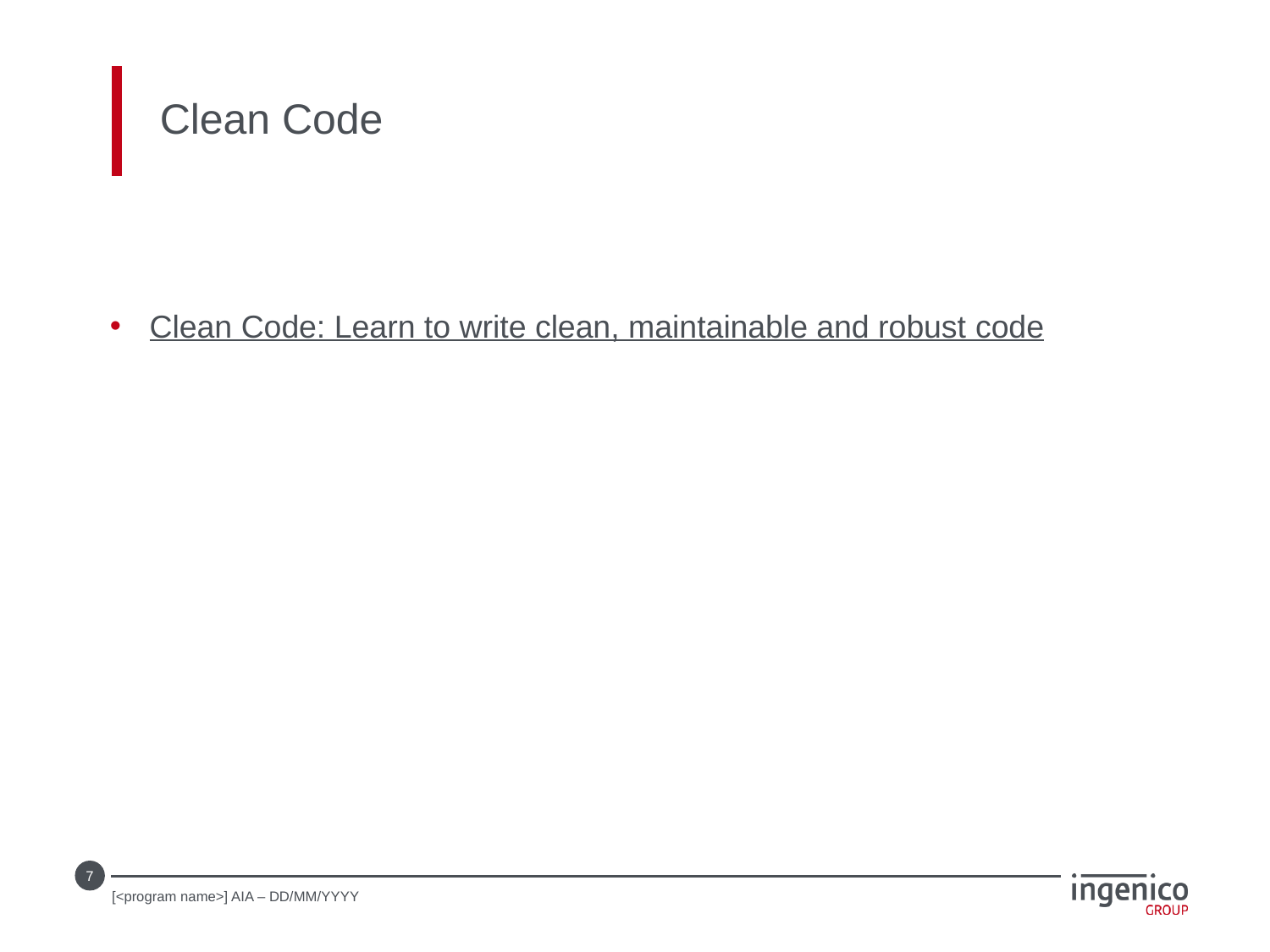

# Clean Code
Clean Code: Learn to write clean, maintainable and robust code
[<program name>] AIA – DD/MM/YYYY